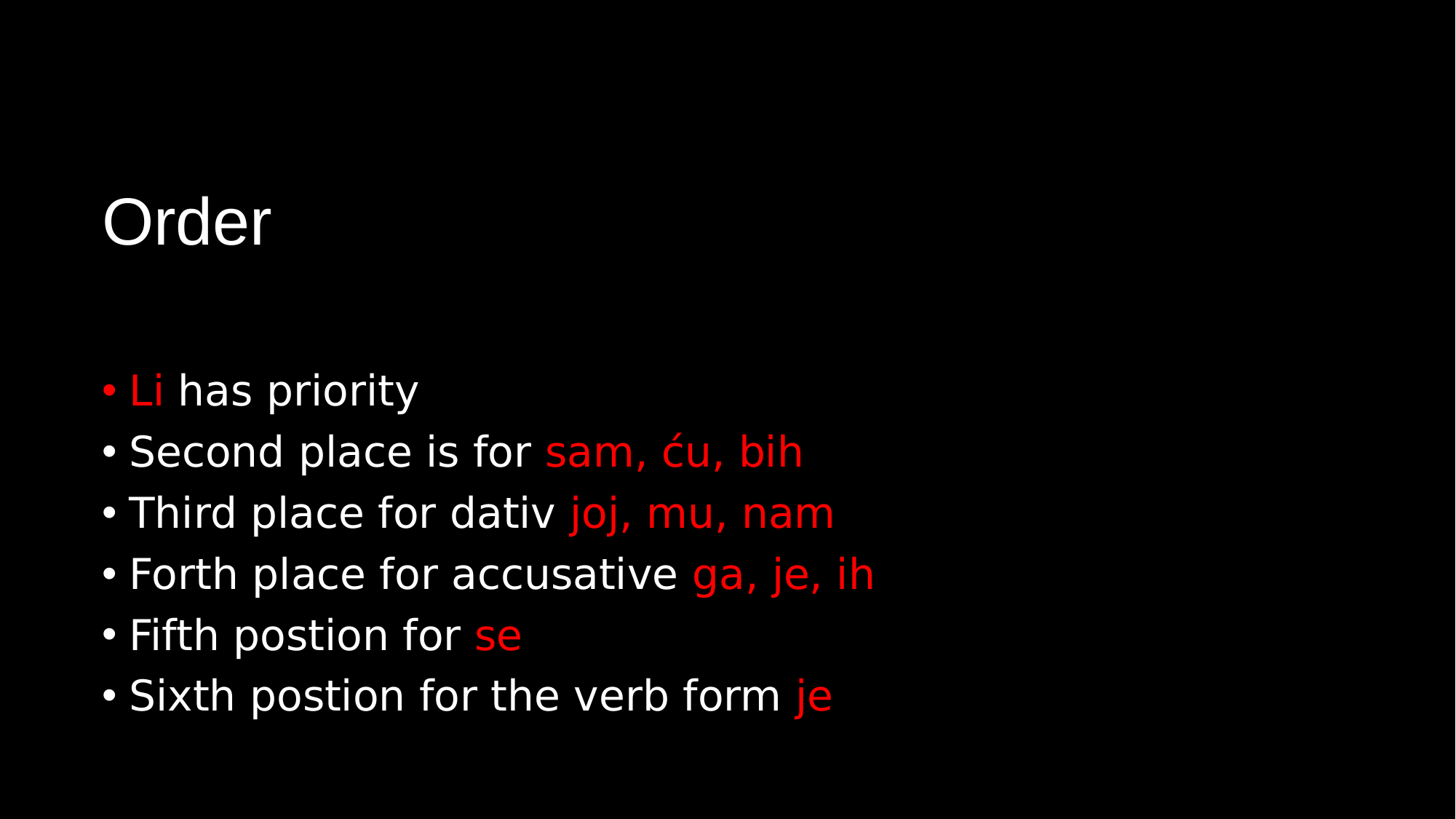

# Order
Li has priority
Second place is for sam, ću, bih
Third place for dativ joj, mu, nam
Forth place for accusative ga, je, ih
Fifth postion for se
Sixth postion for the verb form je